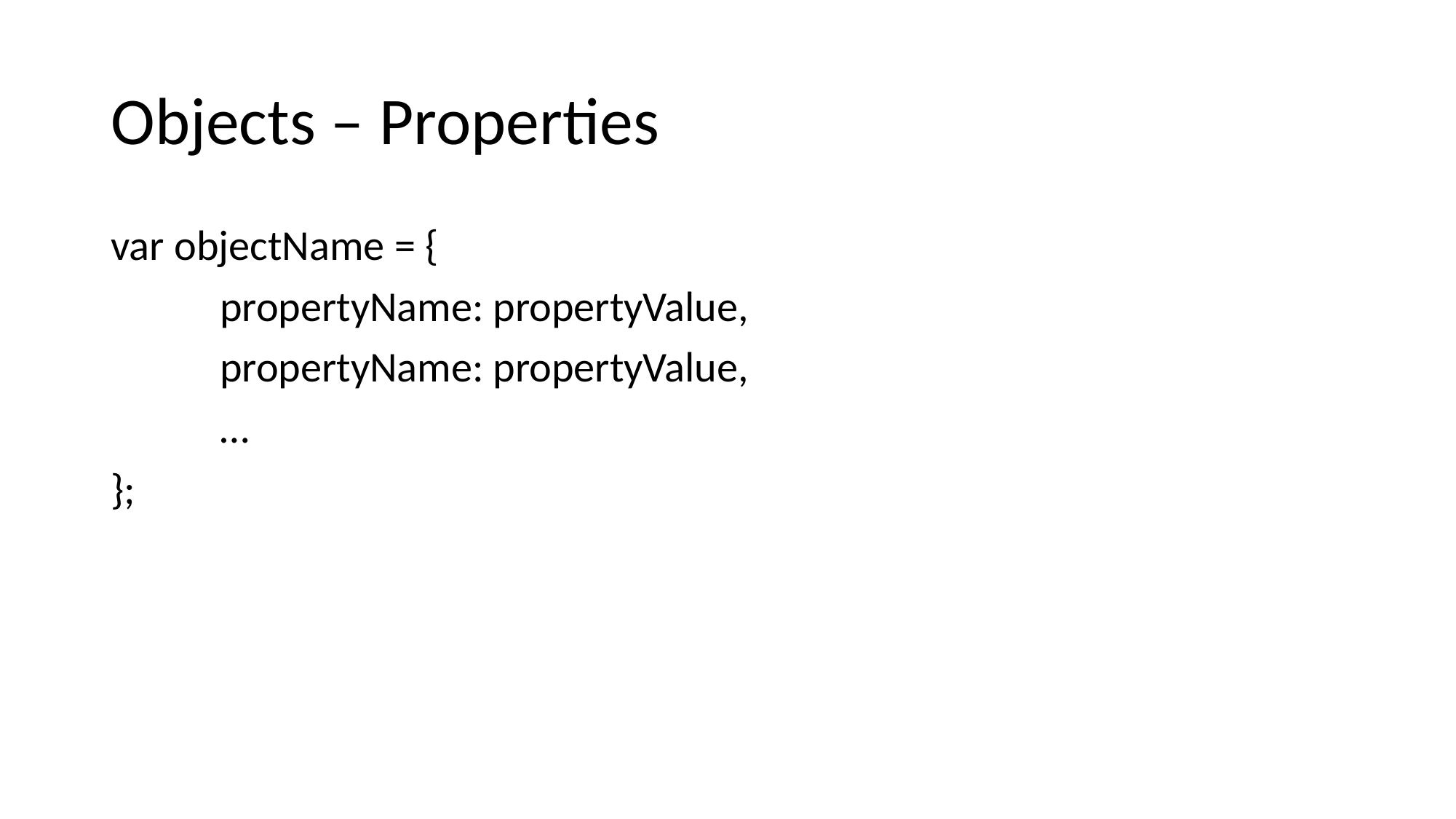

# Objects – Properties
var objectName = {
	propertyName: propertyValue,
	propertyName: propertyValue,
	…
};